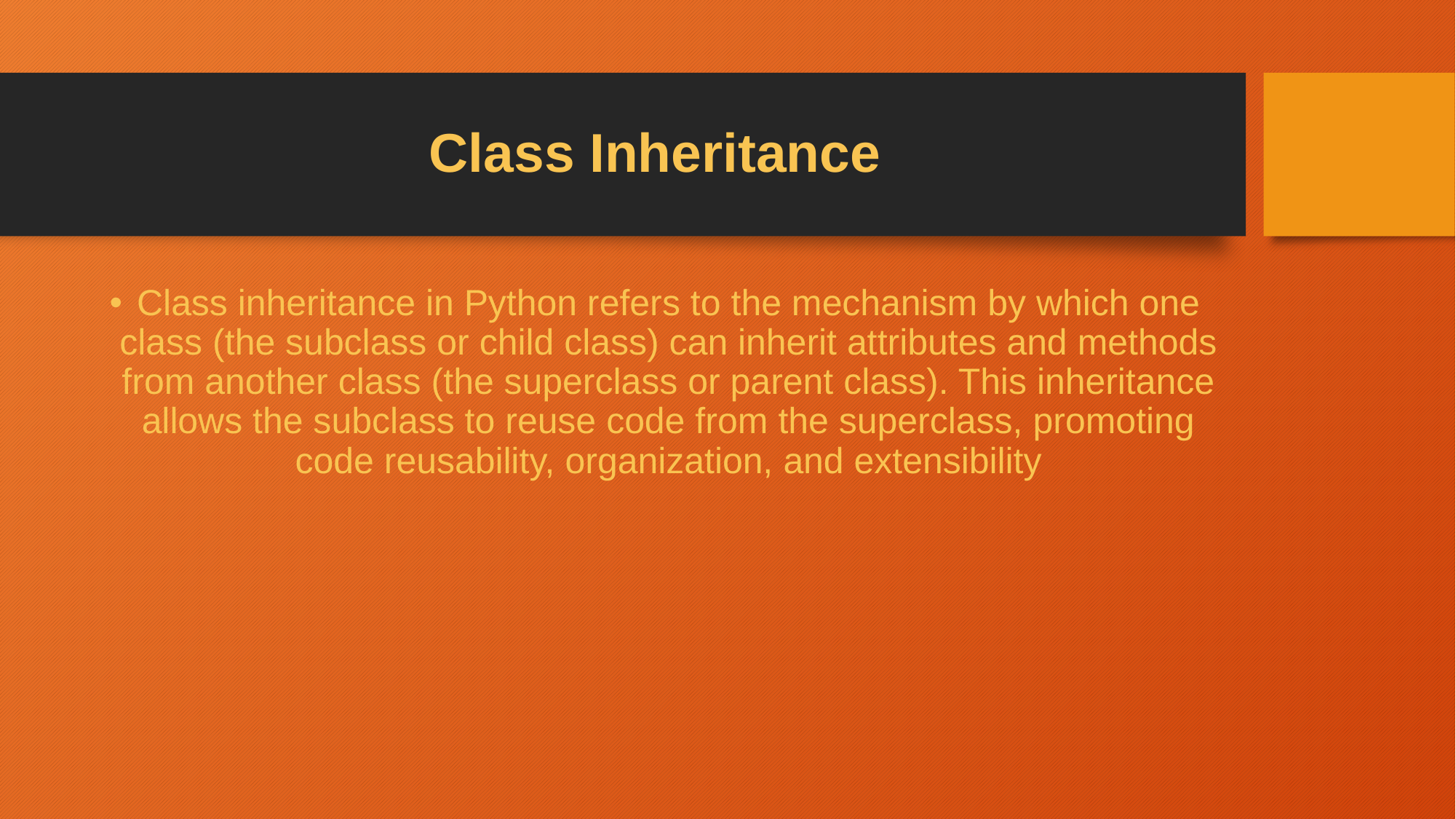

# Class Inheritance
Class inheritance in Python refers to the mechanism by which one class (the subclass or child class) can inherit attributes and methods from another class (the superclass or parent class). This inheritance allows the subclass to reuse code from the superclass, promoting code reusability, organization, and extensibility